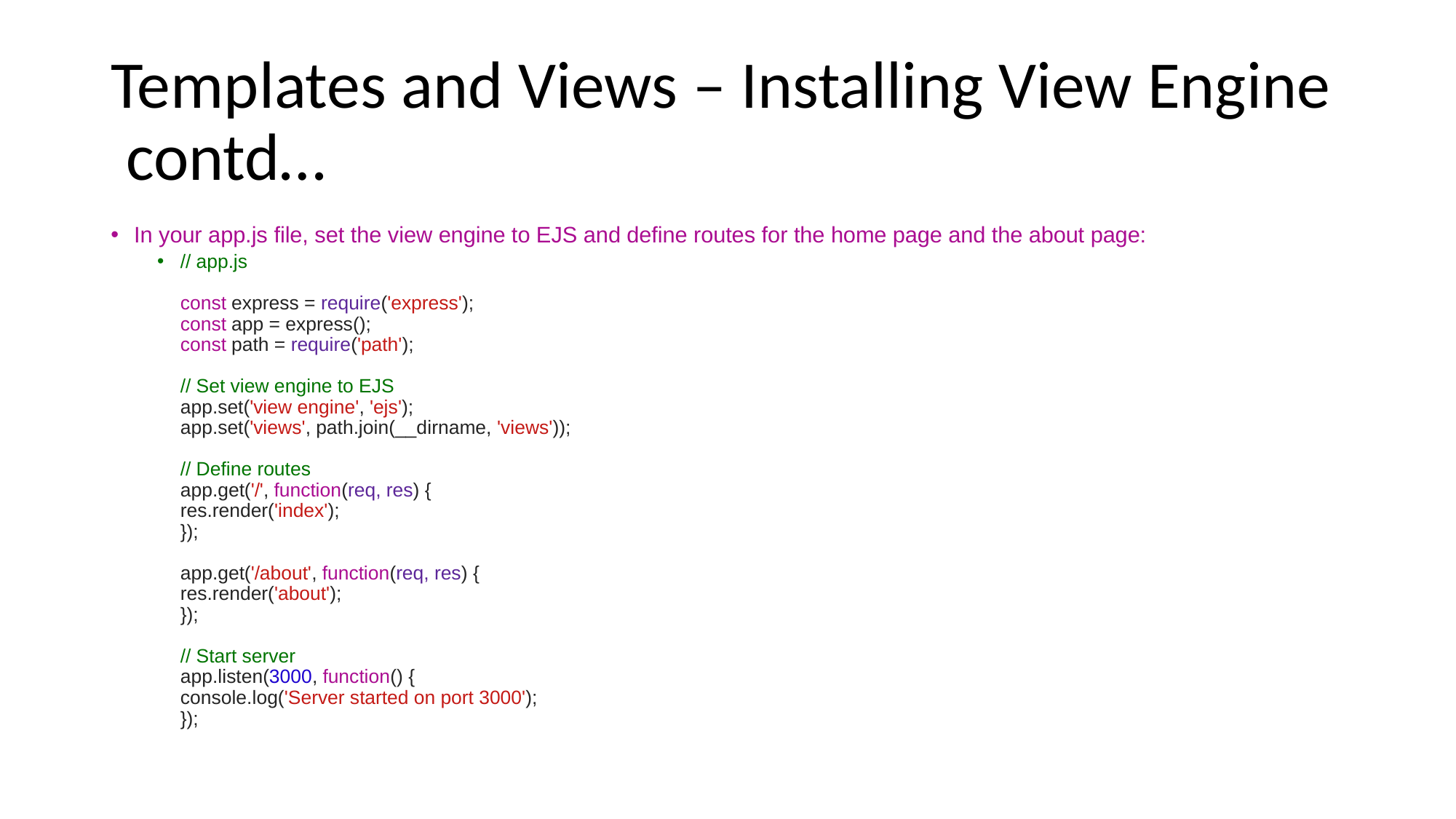

# Templates and Views – Installing View Engine  contd…
In your app.js file, set the view engine to EJS and define routes for the home page and the about page:
// app.js
const express = require('express');
const app = express();
const path = require('path');
// Set view engine to EJS
app.set('view engine', 'ejs');
app.set('views', path.join(__dirname, 'views'));
// Define routes
app.get('/', function(req, res) {
res.render('index');
});
app.get('/about', function(req, res) {
res.render('about');
});
// Start server
app.listen(3000, function() {
console.log('Server started on port 3000');
});